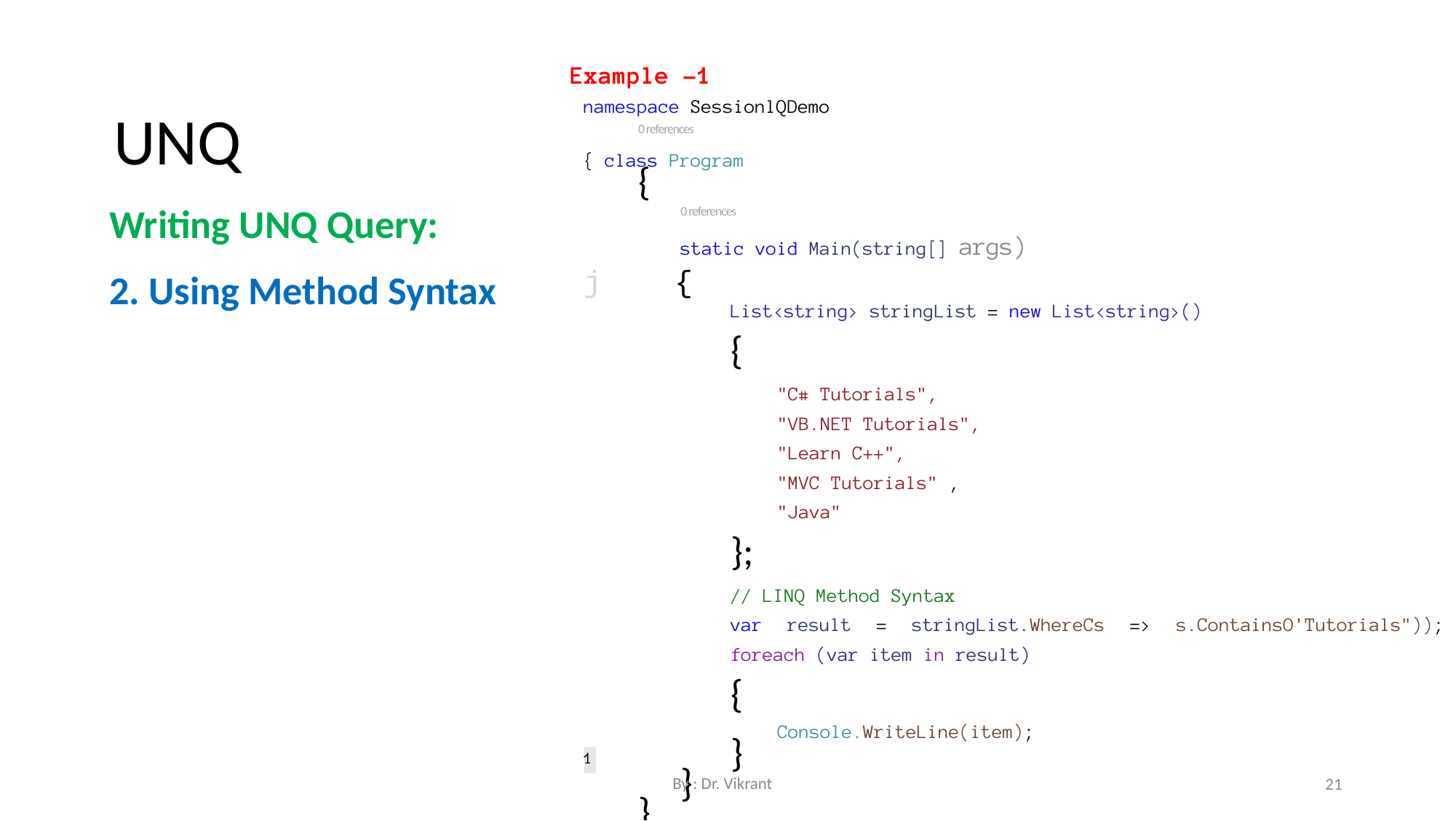

Example -1
namespace SessionlQDemo
0 references
{ class Program
{
0 references
static void Main(string[] args)
j    {
List<string> stringList = new List<string>()
{
"C# Tutorials",
"VB.NET Tutorials",
"Learn C++",
"MVC Tutorials" ,
"Java"
};
// LINQ Method Syntax
var result = stringList.WhereCs => s.ContainsO'Tutorials")); foreach (var item in result)
{
Console.WriteLine(item);
}
}
}
UNQ
Writing UNQ Query:
2. Using Method Syntax
1
By : Dr. Vikrant
21